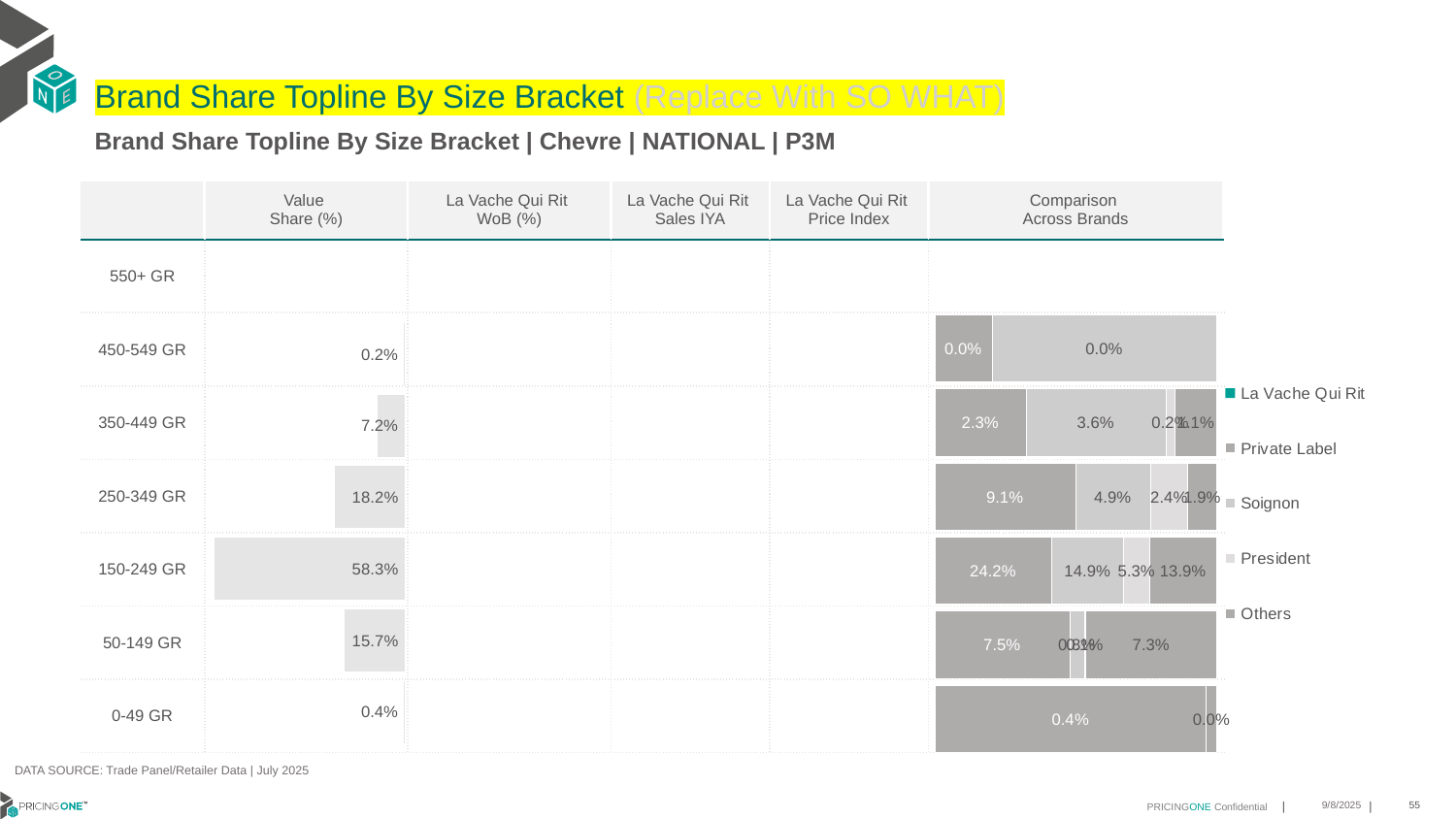

# Brand Share Topline By Size Bracket (Replace With SO WHAT)
Brand Share Topline By Size Bracket | Chevre | NATIONAL | P3M
|  | Value Share (%) | La Vache Qui Rit WoB (%) | La Vache Qui Rit Sales IYA | La Vache Qui Rit Price Index | Comparison Across Brands |
| --- | --- | --- | --- | --- | --- |
| 550+ GR |  |  |  |  |  |
| 450-549 GR |  |  |  |  |  |
| 350-449 GR |  |  |  |  |  |
| 250-349 GR |  |  |  |  |  |
| 150-249 GR |  |  |  |  |  |
| 50-149 GR |  |  |  |  |  |
| 0-49 GR |  |  |  |  |  |

### Chart

| Category | La Vache Qui Rit | Private Label | Soignon | President | Others |
|---|---|---|---|---|---|
| 550+ GR | None | None | None | None | None |
| 450-549 GR | None | 8.770530520733423e-05 | 0.0003453871378086186 | None | None |
| 350-449 GR | None | 0.0231878680470529 | 0.035548688278670505 | 0.0023956110292314673 | 0.010584565520350827 |
| 250-349 GR | None | 0.09090283588848239 | 0.048573057731941406 | 0.02414488755483972 | 0.018729699645465822 |
| 150-249 GR | None | 0.24153246803757059 | 0.14913991355585904 | 0.05305734350877797 | 0.13913729163563737 |
| 50-149 GR | None | 0.07512413638624489 | 0.008150299981003062 | 0.0006371884551167715 | 0.07311062980898031 |
| 0-49 GR | None | 0.003708061290793901 | None | None | 0.00014386908648271105 |

### Chart

| Category | Value Share |
|---|---|
|  | None |

### Chart

| Category | Brand WoB % |
|---|---|
|  | None |
DATA SOURCE: Trade Panel/Retailer Data | July 2025

9/8/2025
55